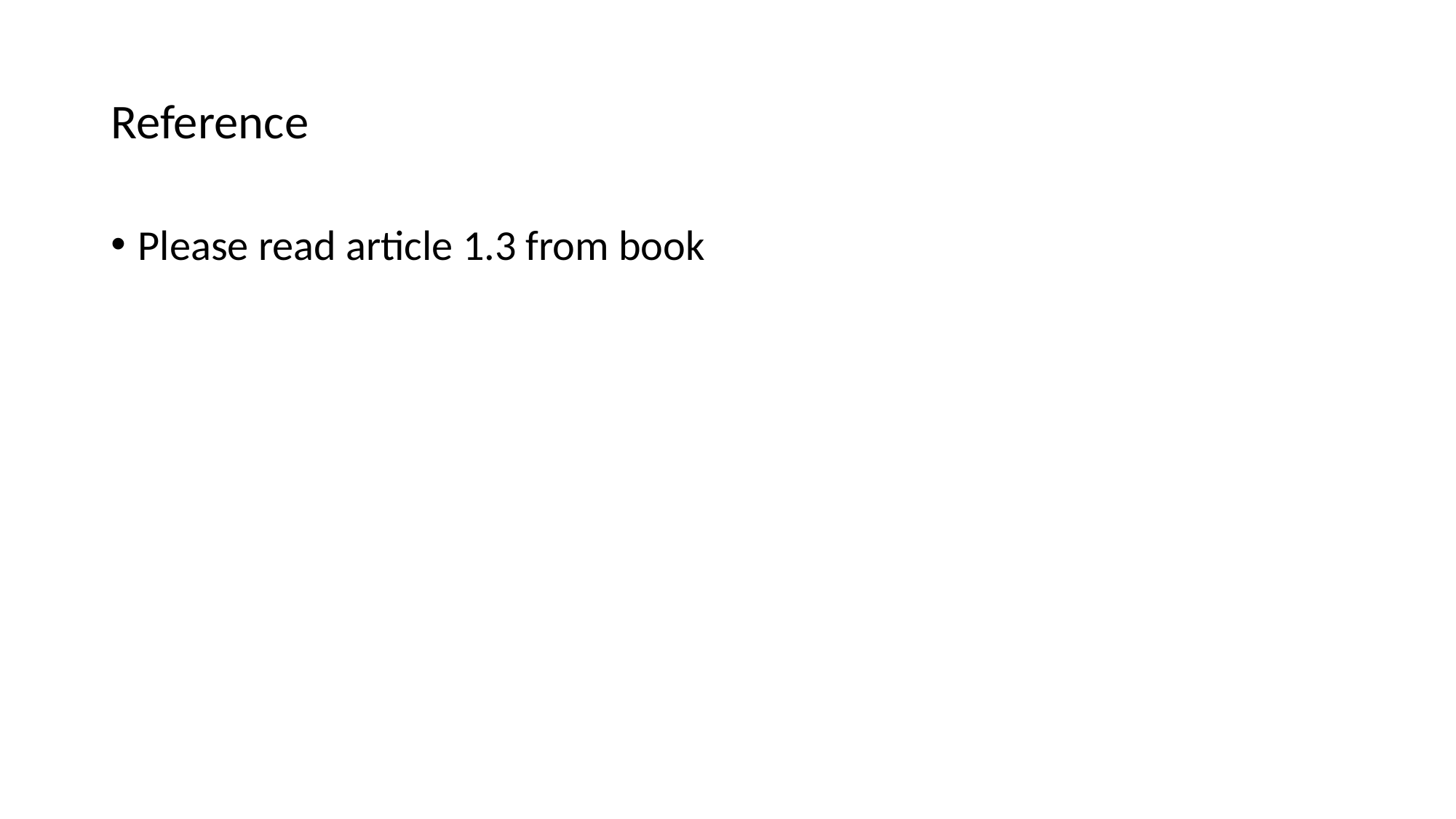

# Reference
Please read article 1.3 from book